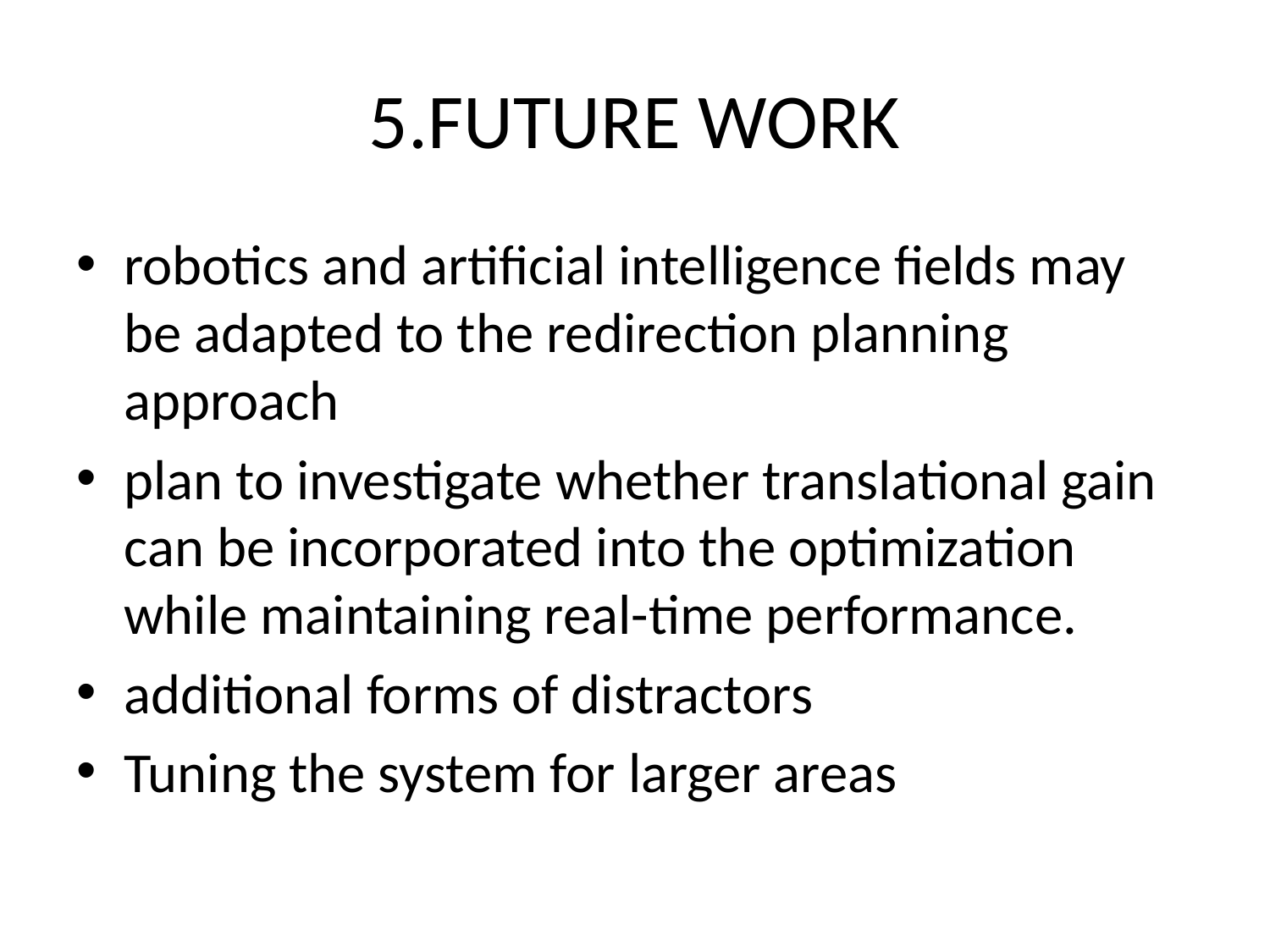

# 5.FUTURE WORK
robotics and artificial intelligence fields may be adapted to the redirection planning approach
plan to investigate whether translational gain can be incorporated into the optimization while maintaining real-time performance.
additional forms of distractors
Tuning the system for larger areas